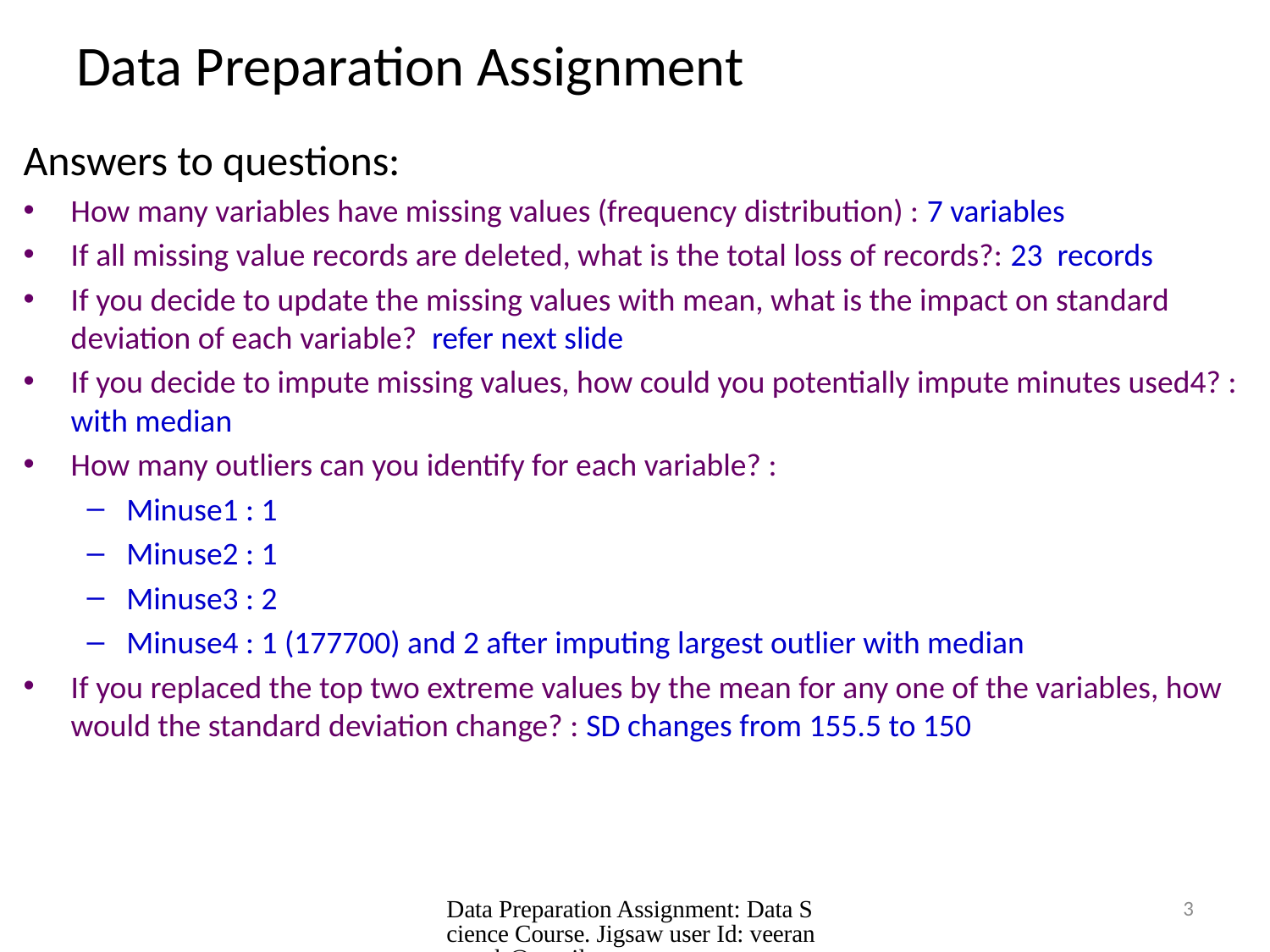

# Data Preparation Assignment
Answers to questions:
How many variables have missing values (frequency distribution) : 7 variables
If all missing value records are deleted, what is the total loss of records?: 23  records
If you decide to update the missing values with mean, what is the impact on standard deviation of each variable?  refer next slide
If you decide to impute missing values, how could you potentially impute minutes used4? : with median
How many outliers can you identify for each variable? :
Minuse1 : 1
Minuse2 : 1
Minuse3 : 2
Minuse4 : 1 (177700) and 2 after imputing largest outlier with median
If you replaced the top two extreme values by the mean for any one of the variables, how would the standard deviation change? : SD changes from 155.5 to 150

Data Preparation Assignment: Data Science Course. Jigsaw user Id: veeranna.mh@gmail.com
3